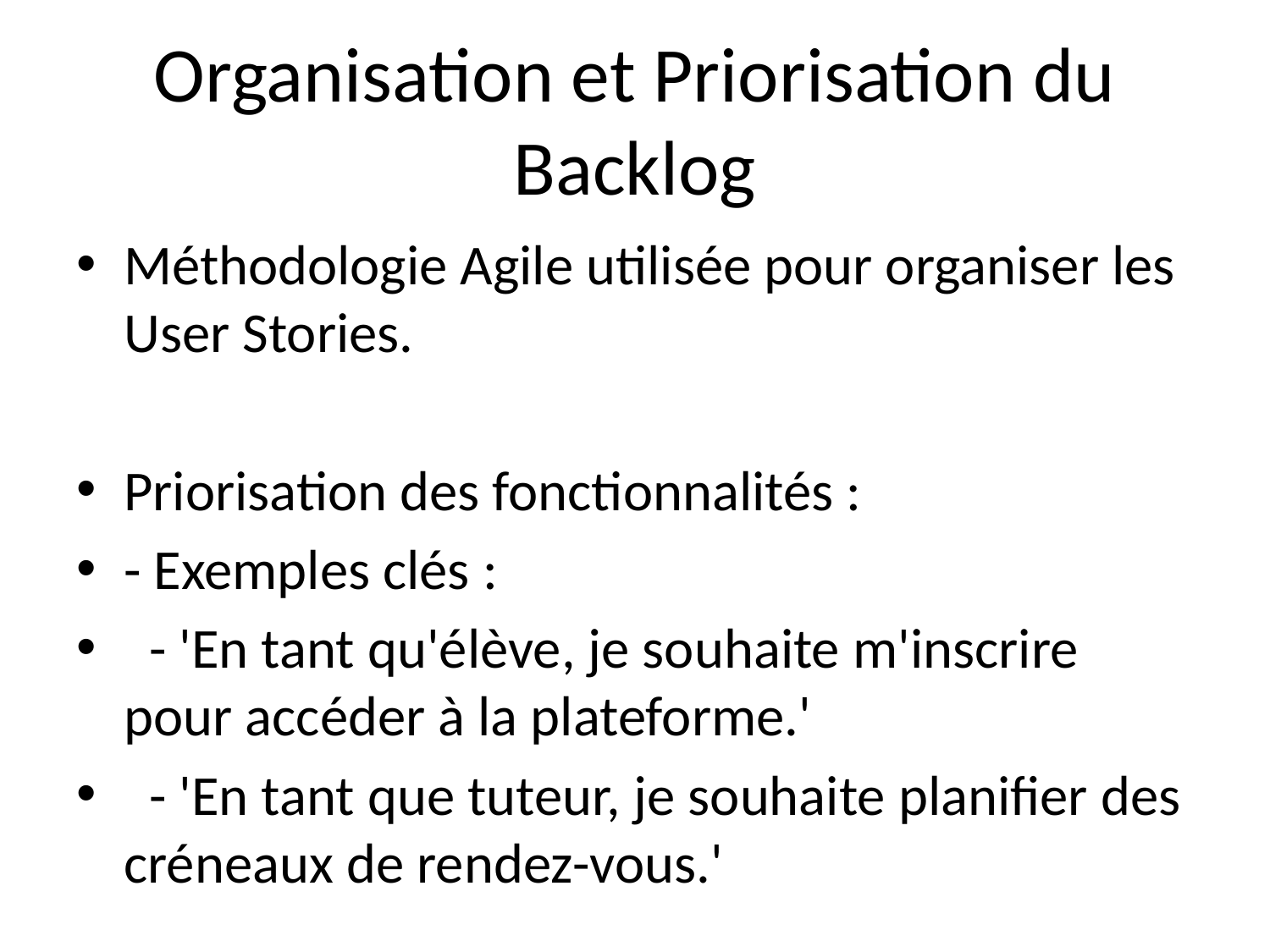

# Organisation et Priorisation du Backlog
Méthodologie Agile utilisée pour organiser les User Stories.

Priorisation des fonctionnalités :
- Exemples clés :
  - 'En tant qu'élève, je souhaite m'inscrire pour accéder à la plateforme.'
  - 'En tant que tuteur, je souhaite planifier des créneaux de rendez-vous.'

Estimations détaillées :
- Exemple : Création de compte élève (2 jours).
- Planification de rendez-vous (3 jours).

Lien vers le backlog complet (Notion ou autre outil utilisé).